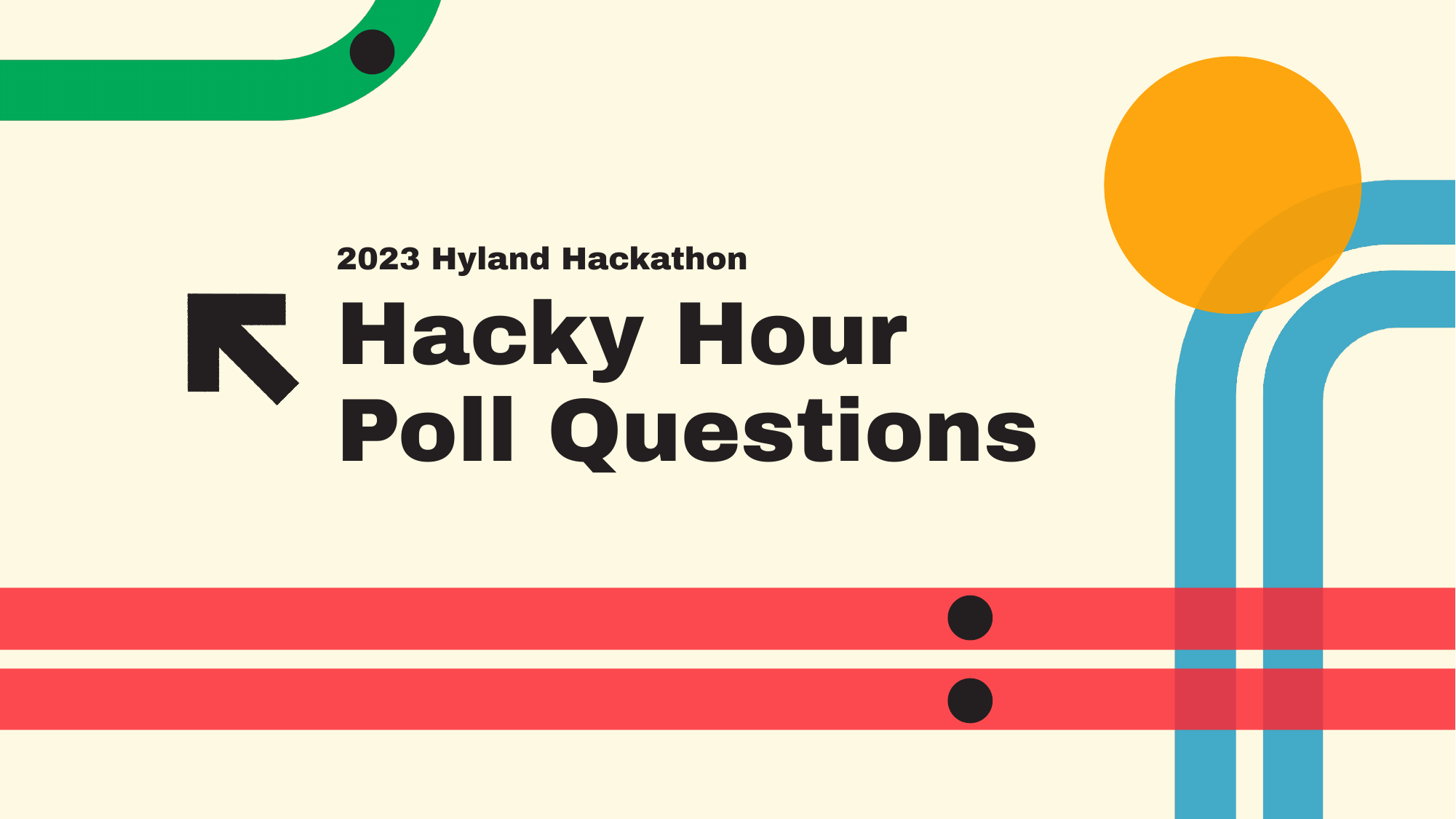

2023 Hyland Hackathon
# Hacky Hour Poll Questions